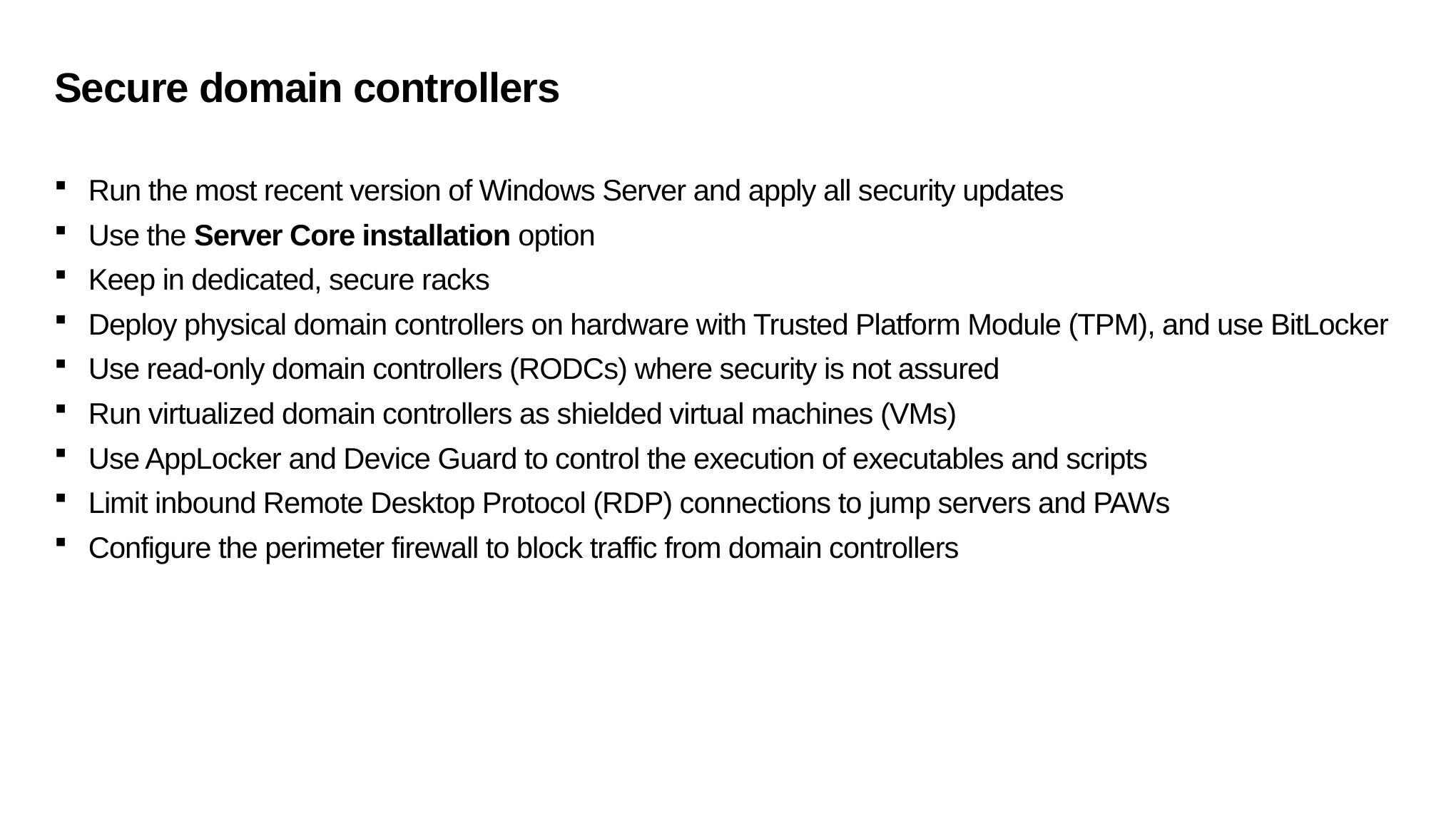

# Secure domain controllers
Run the most recent version of Windows Server and apply all security updates
Use the Server Core installation option
Keep in dedicated, secure racks
Deploy physical domain controllers on hardware with Trusted Platform Module (TPM), and use BitLocker
Use read-only domain controllers (RODCs) where security is not assured
Run virtualized domain controllers as shielded virtual machines (VMs)
Use AppLocker and Device Guard to control the execution of executables and scripts
Limit inbound Remote Desktop Protocol (RDP) connections to jump servers and PAWs
Configure the perimeter firewall to block traffic from domain controllers